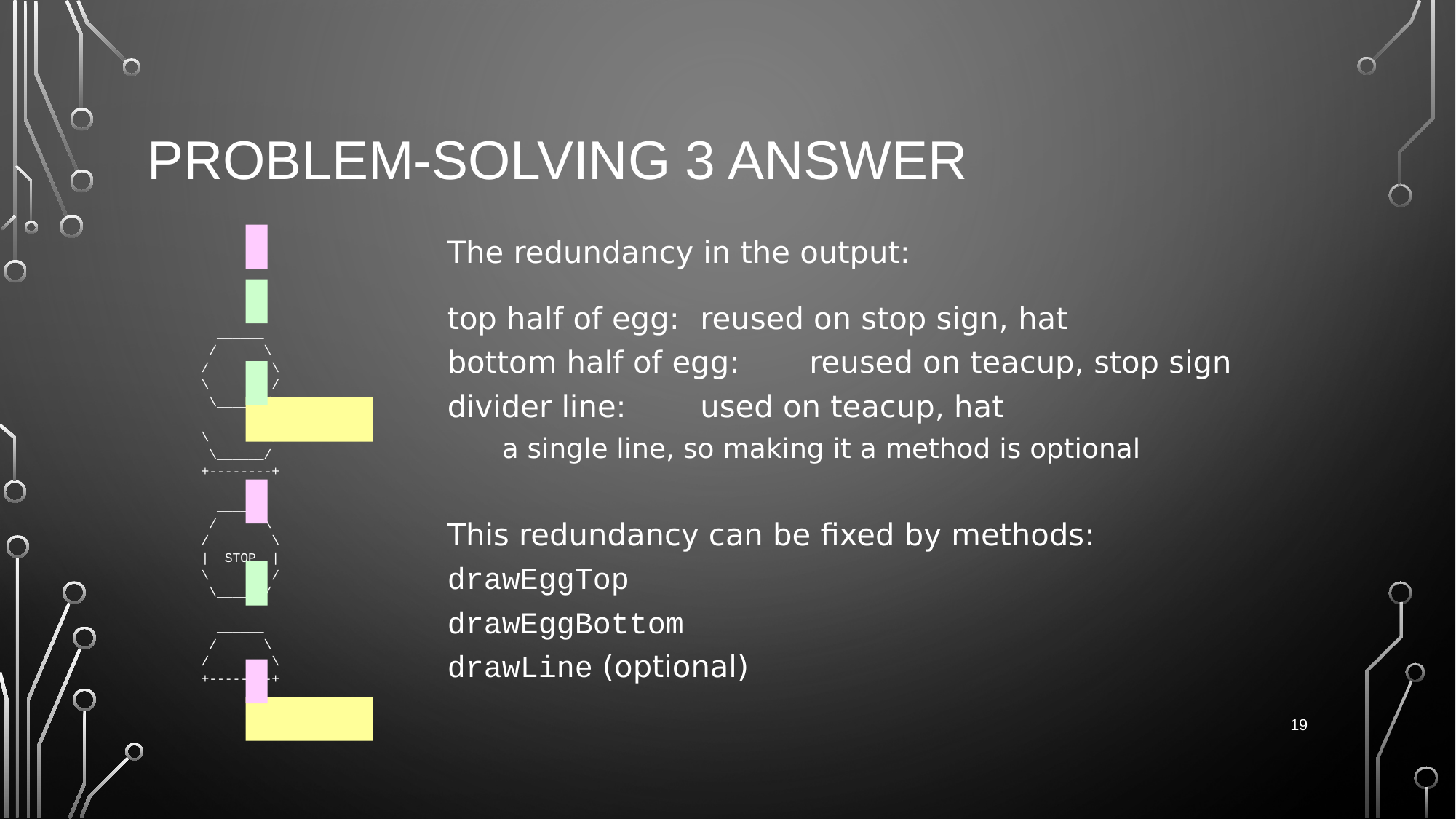

# Problem-solving 3 answer

The redundancy in the output:

top half of egg:	reused on stop sign, hat
bottom half of egg:	reused on teacup, stop sign
divider line:	used on teacup, hat
a single line, so making it a method is optional

This redundancy can be fixed by methods:
drawEggTop
drawEggBottom
drawLine (optional)

  ______
 /      \
/        \
\        /
 \______/

\        /
 \______/
+--------+

  ______
 /      \
/        \
|  STOP  |
\        /
 \______/

  ______
 /      \
/        \
+--------+

19